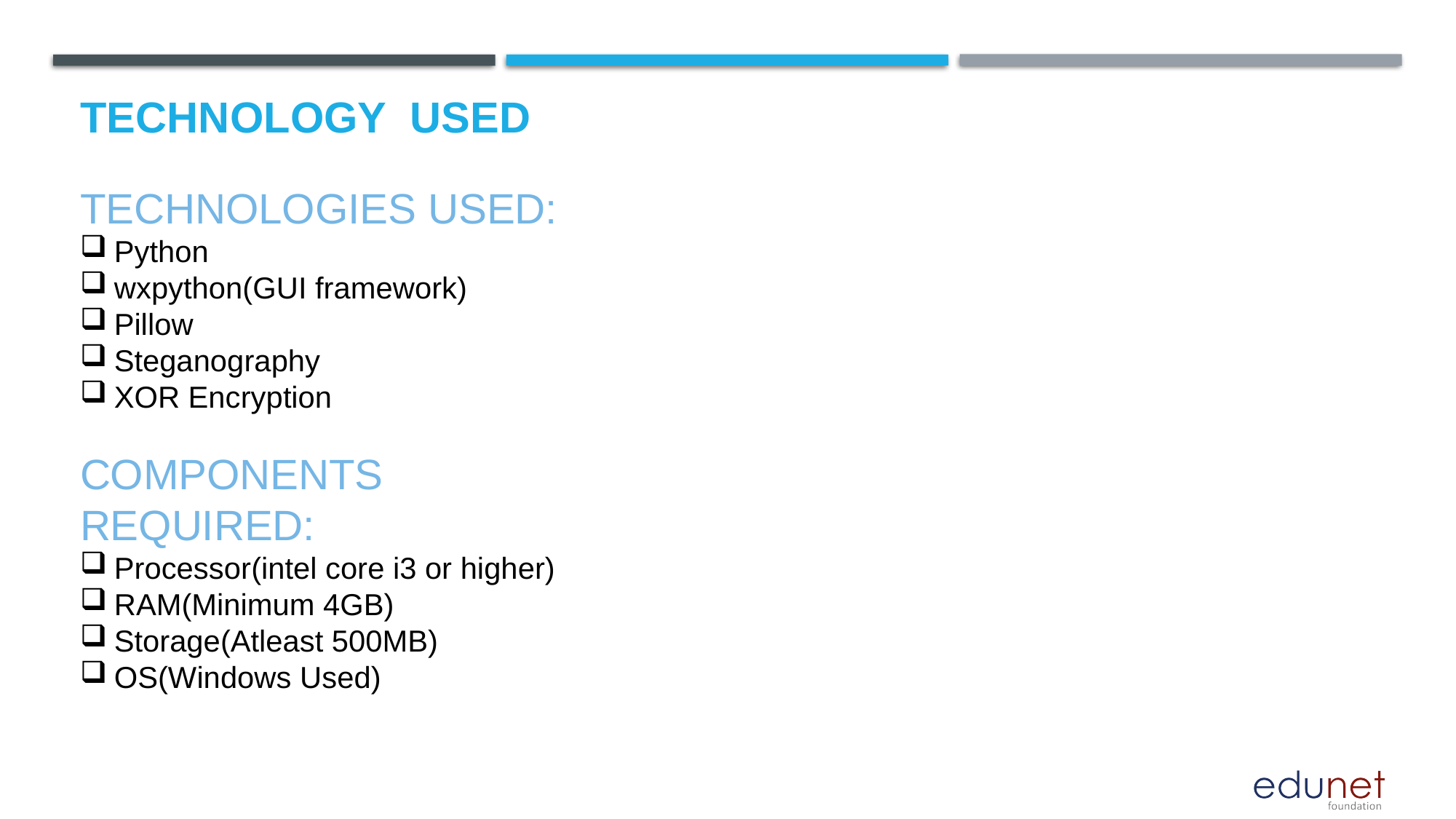

# Technology  used
TECHNOLOGIES USED:
Python
wxpython(GUI framework)
Pillow
Steganography
XOR Encryption

COMPONENTS REQUIRED:
Processor(intel core i3 or higher)
RAM(Minimum 4GB)
Storage(Atleast 500MB)
OS(Windows Used)